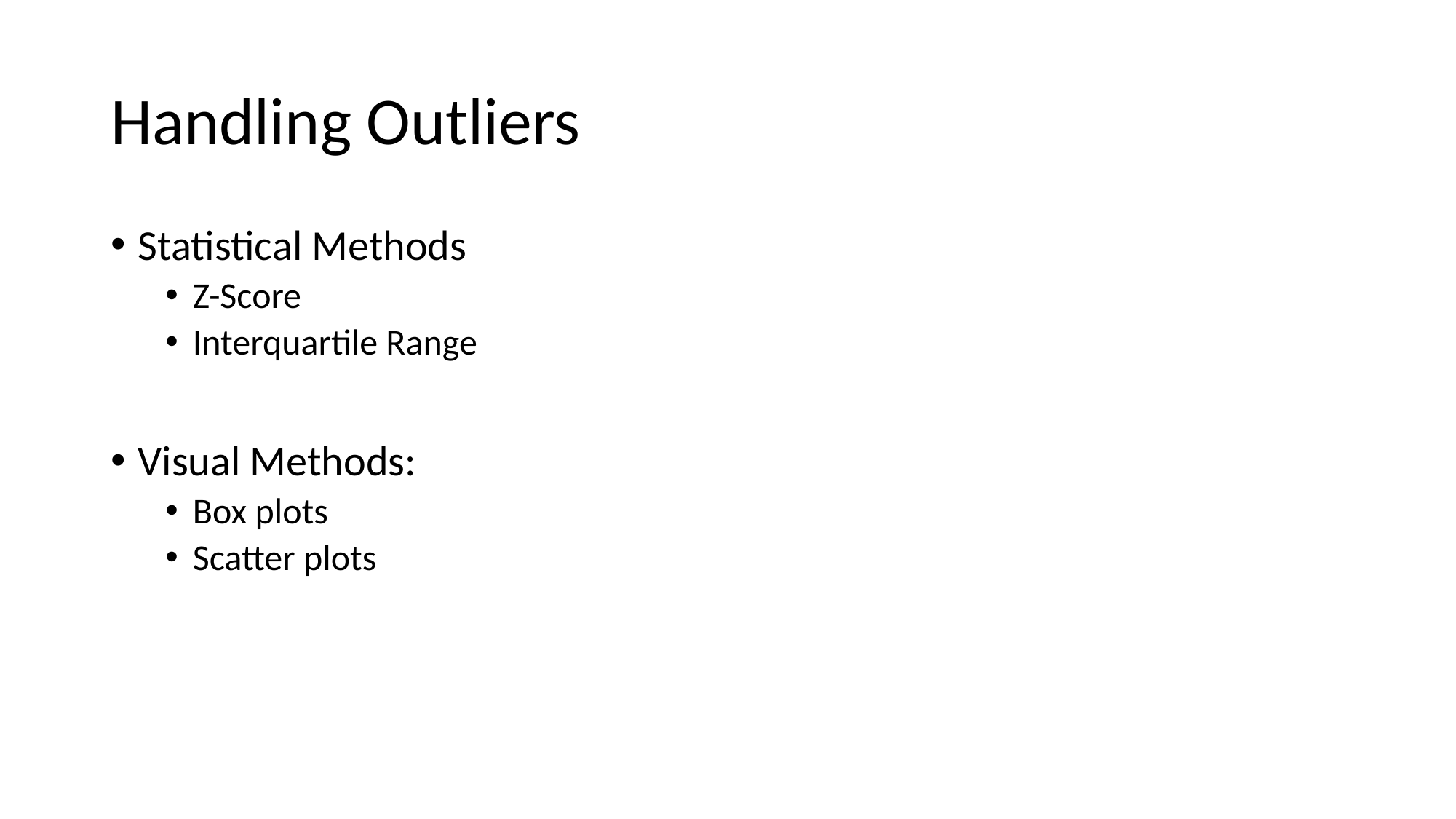

# Handling Outliers
Statistical Methods
Z-Score
Interquartile Range

Visual Methods:
Box plots
Scatter plots